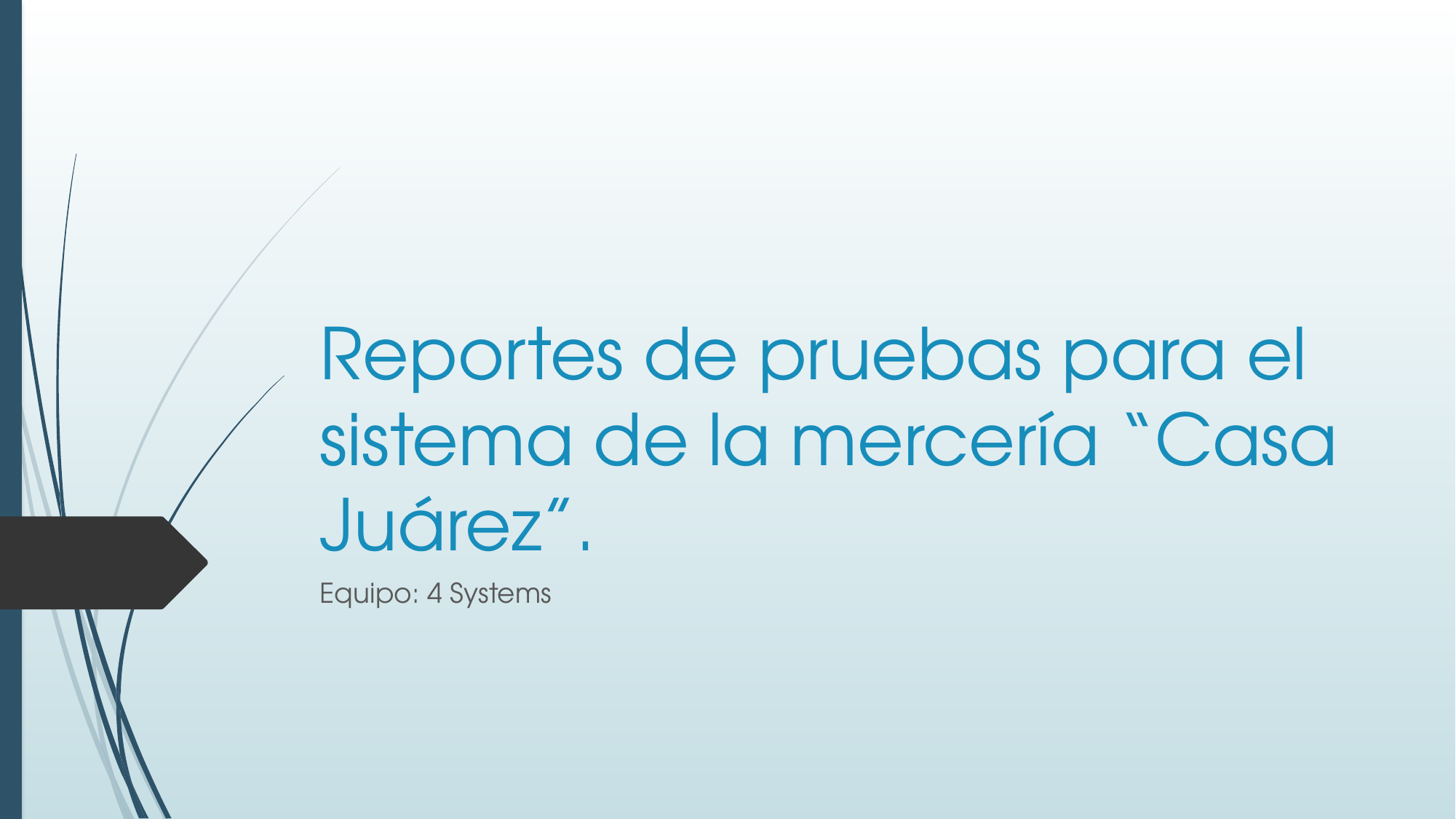

# Reportes de pruebas para el sistema de la mercería “Casa Juárez”.
Equipo: 4 Systems